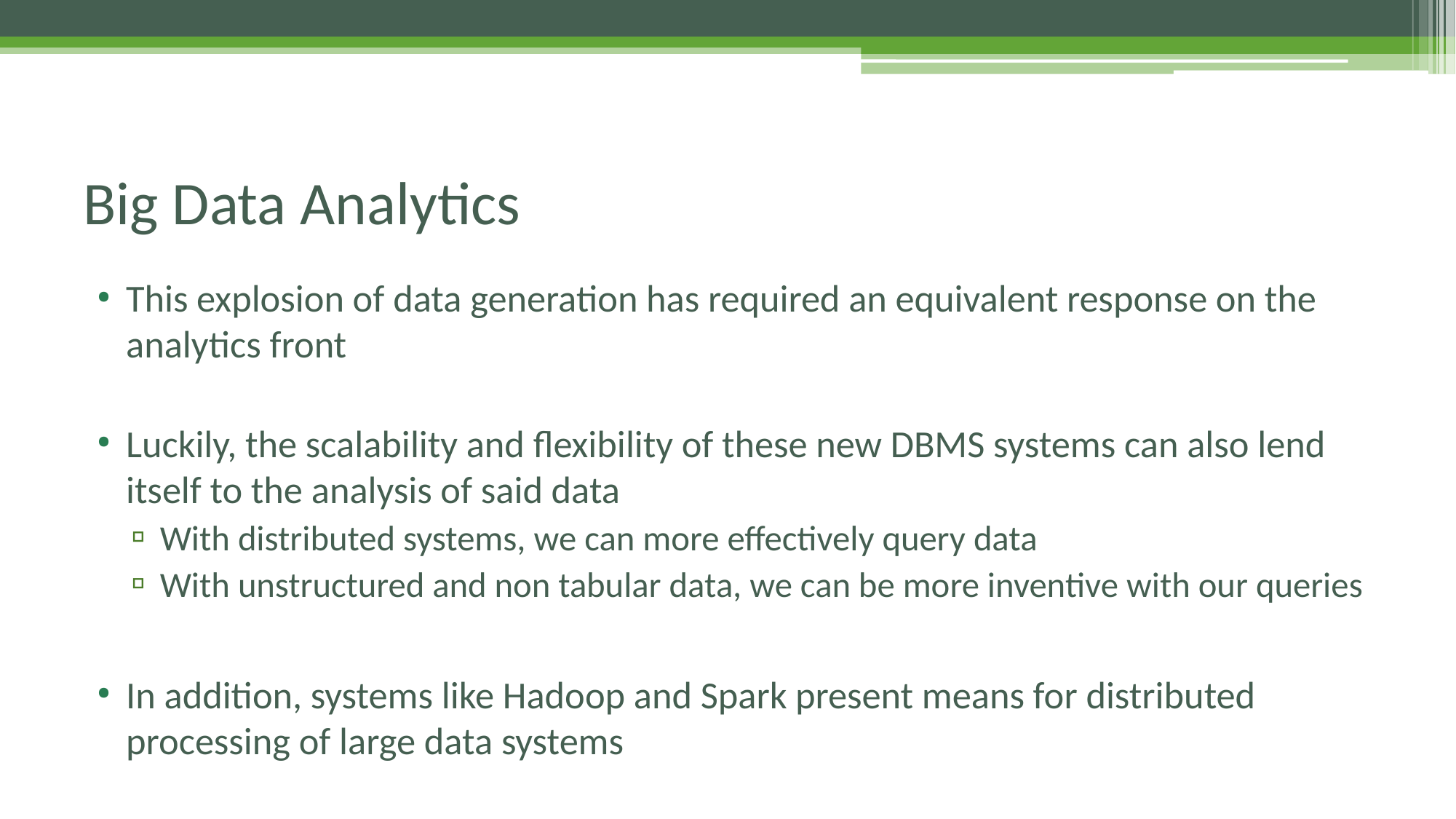

# Big Data Analytics
This explosion of data generation has required an equivalent response on the analytics front

Luckily, the scalability and flexibility of these new DBMS systems can also lend itself to the analysis of said data
With distributed systems, we can more effectively query data
With unstructured and non tabular data, we can be more inventive with our queries

In addition, systems like Hadoop and Spark present means for distributed processing of large data systems